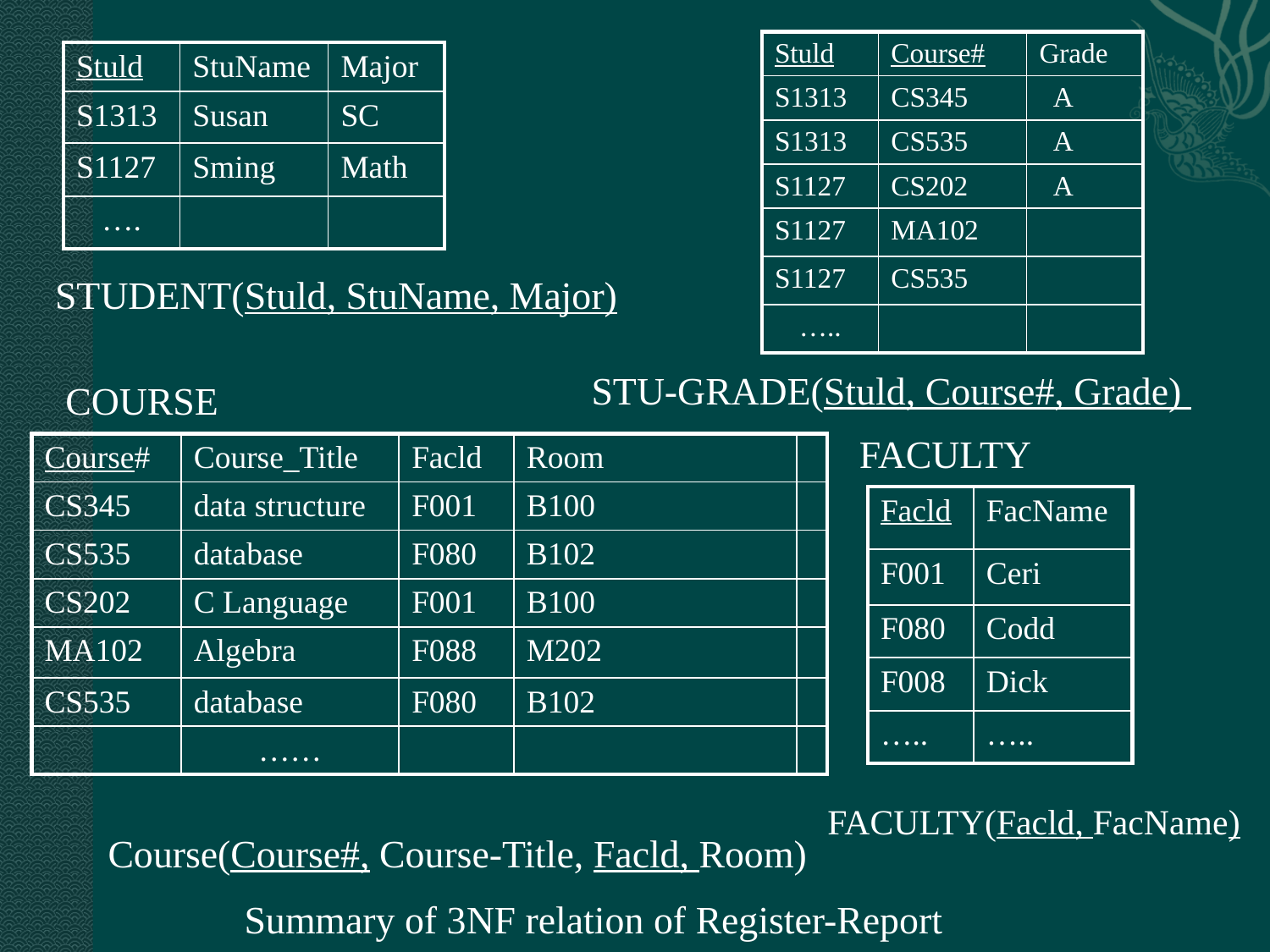

| Stuld | Course# | Grade |
| --- | --- | --- |
| S1313 | CS345 | A |
| S1313 | CS535 | A |
| S1127 | CS202 | A |
| S1127 | MA102 |  |
| S1127 | CS535 |  |
| ….. |  |  |
| Stuld | StuName | Major |
| --- | --- | --- |
| S1313 | Susan | SC |
| S1127 | Sming | Math |
| …. |  |  |
STUDENT(Stuld, StuName, Major)
    STU-GRADE(Stuld, Course#, Grade)
COURSE
FACULTY
| Course# | Course\_Title | Facld | Room |  |
| --- | --- | --- | --- | --- |
| CS345 | data structure | F001 | B100 |  |
| CS535 | database | F080 | B102 |  |
| CS202 | C Language | F001 | B100 |  |
| MA102 | Algebra | F088 | M202 |  |
| CS535 | database | F080 | B102 |  |
|  | …… |  |  |  |
| Facld | FacName |
| --- | --- |
| F001 | Ceri |
| F080 | Codd |
| F008 | Dick |
| ….. | ….. |
FACULTY(Facld, FacName)
Course(Course#, Course-Title, Facld, Room)
              Summary of 3NF relation of Register-Report